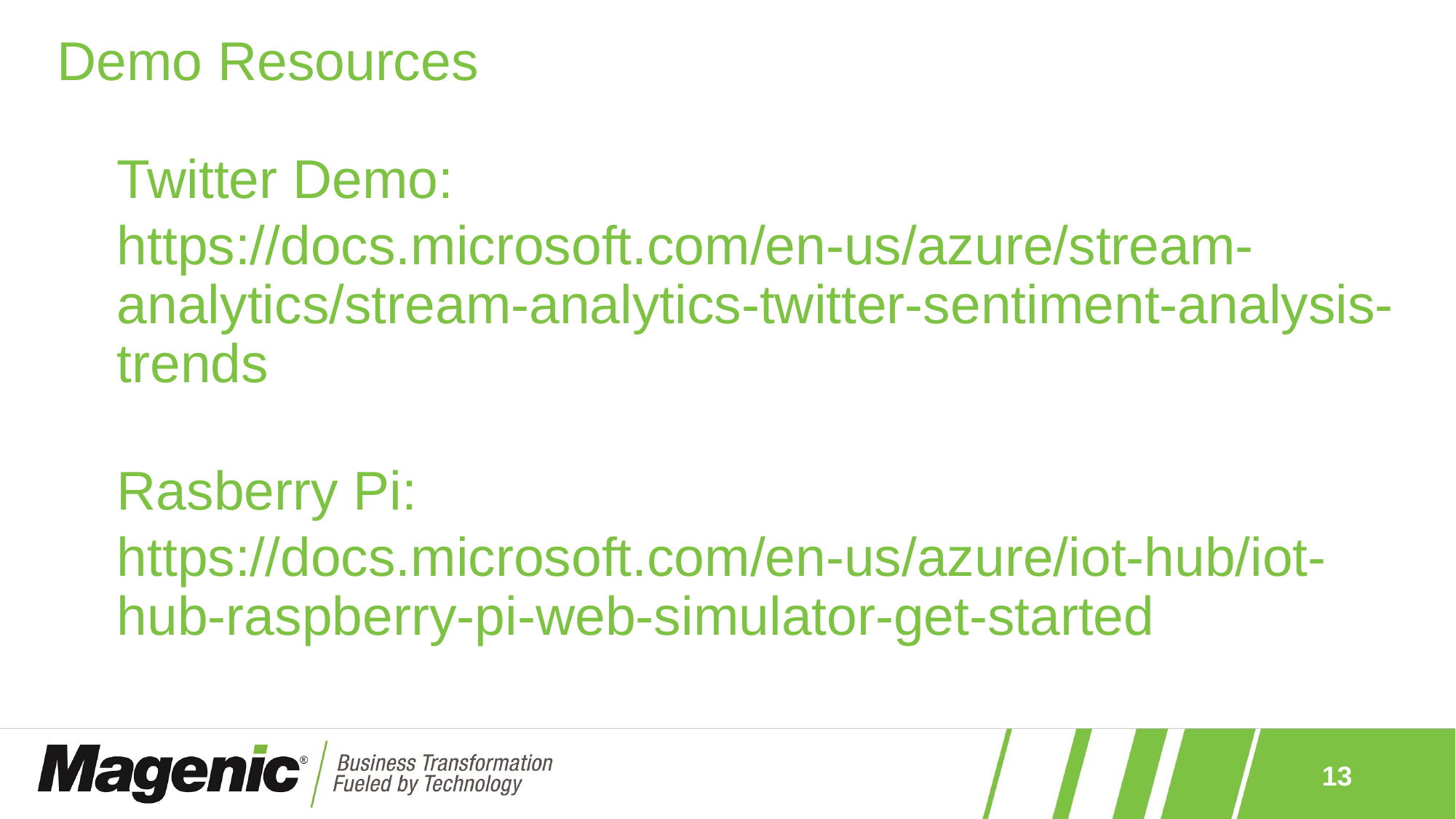

# Demo Resources

Twitter Demo:
https://docs.microsoft.com/en-us/azure/stream-analytics/stream-analytics-twitter-sentiment-analysis-trends

Rasberry Pi:
https://docs.microsoft.com/en-us/azure/iot-hub/iot-hub-raspberry-pi-web-simulator-get-started